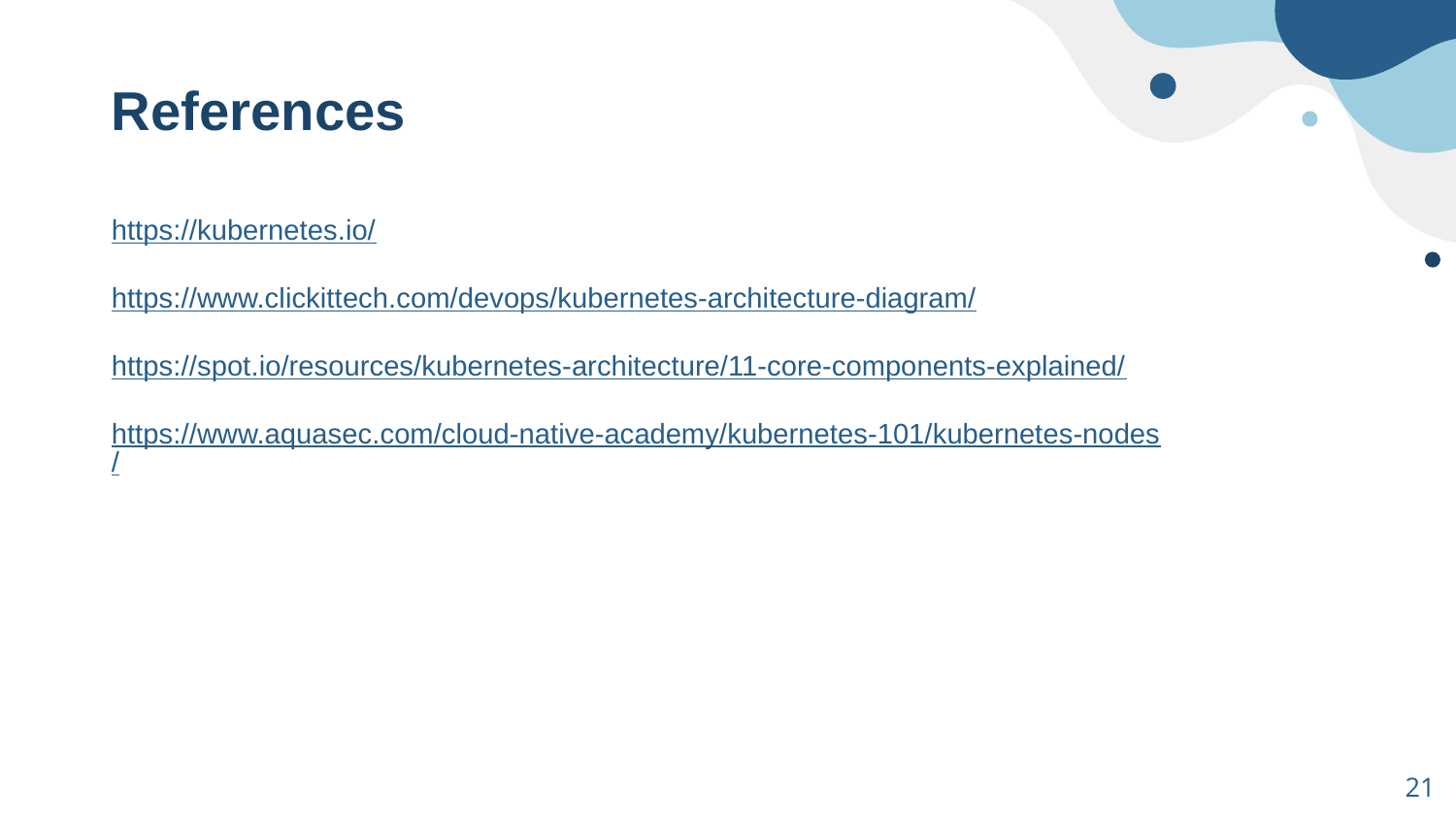

# References
https://kubernetes.io/

https://www.clickittech.com/devops/kubernetes-architecture-diagram/

https://spot.io/resources/kubernetes-architecture/11-core-components-explained/

https://www.aquasec.com/cloud-native-academy/kubernetes-101/kubernetes-nodes/
21